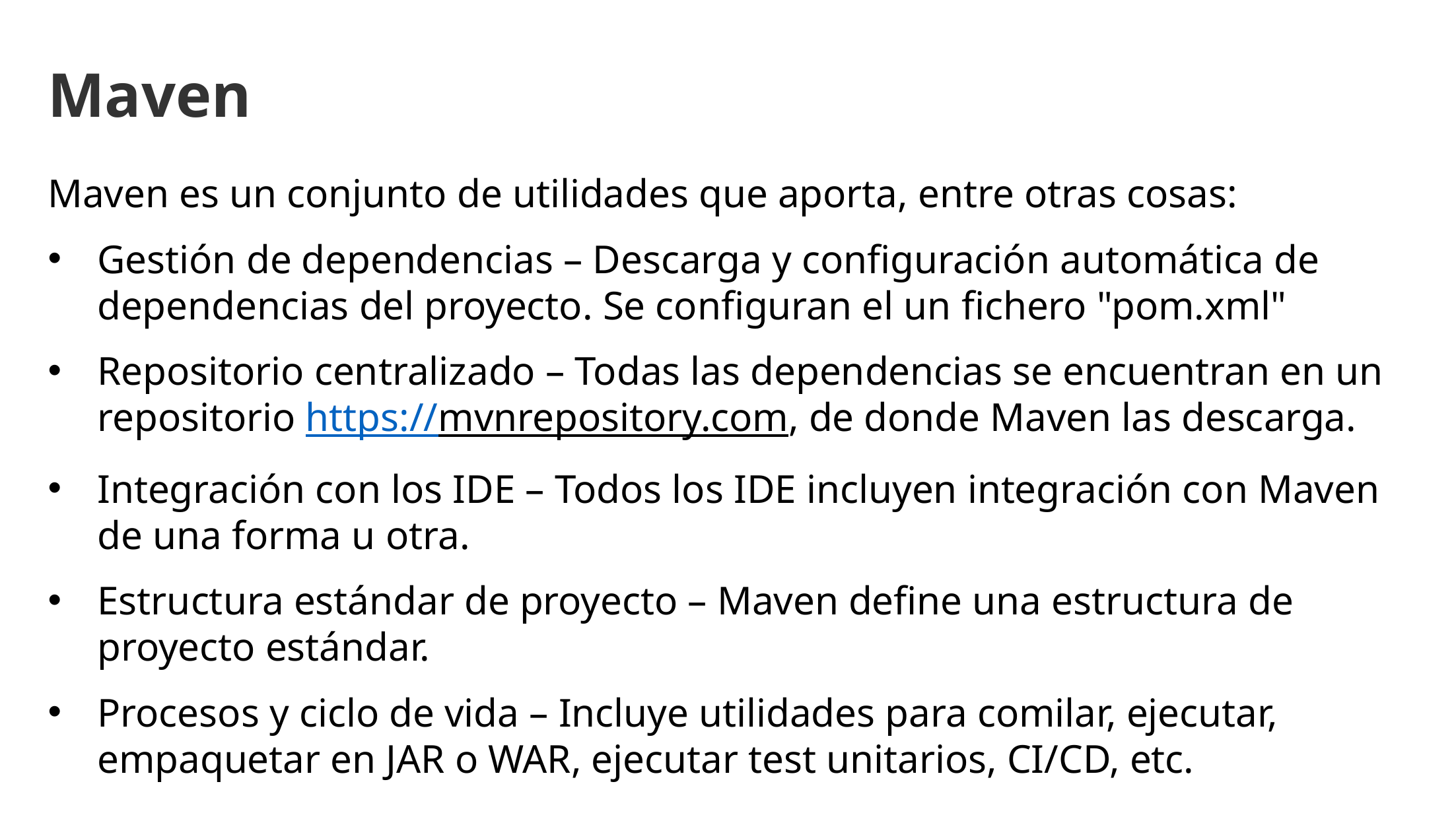

Maven
Maven es un conjunto de utilidades que aporta, entre otras cosas:
Gestión de dependencias – Descarga y configuración automática de dependencias del proyecto. Se configuran el un fichero "pom.xml"
Repositorio centralizado – Todas las dependencias se encuentran en un repositorio https://mvnrepository.com, de donde Maven las descarga.
Integración con los IDE – Todos los IDE incluyen integración con Maven de una forma u otra.
Estructura estándar de proyecto – Maven define una estructura de proyecto estándar.
Procesos y ciclo de vida – Incluye utilidades para comilar, ejecutar, empaquetar en JAR o WAR, ejecutar test unitarios, CI/CD, etc.